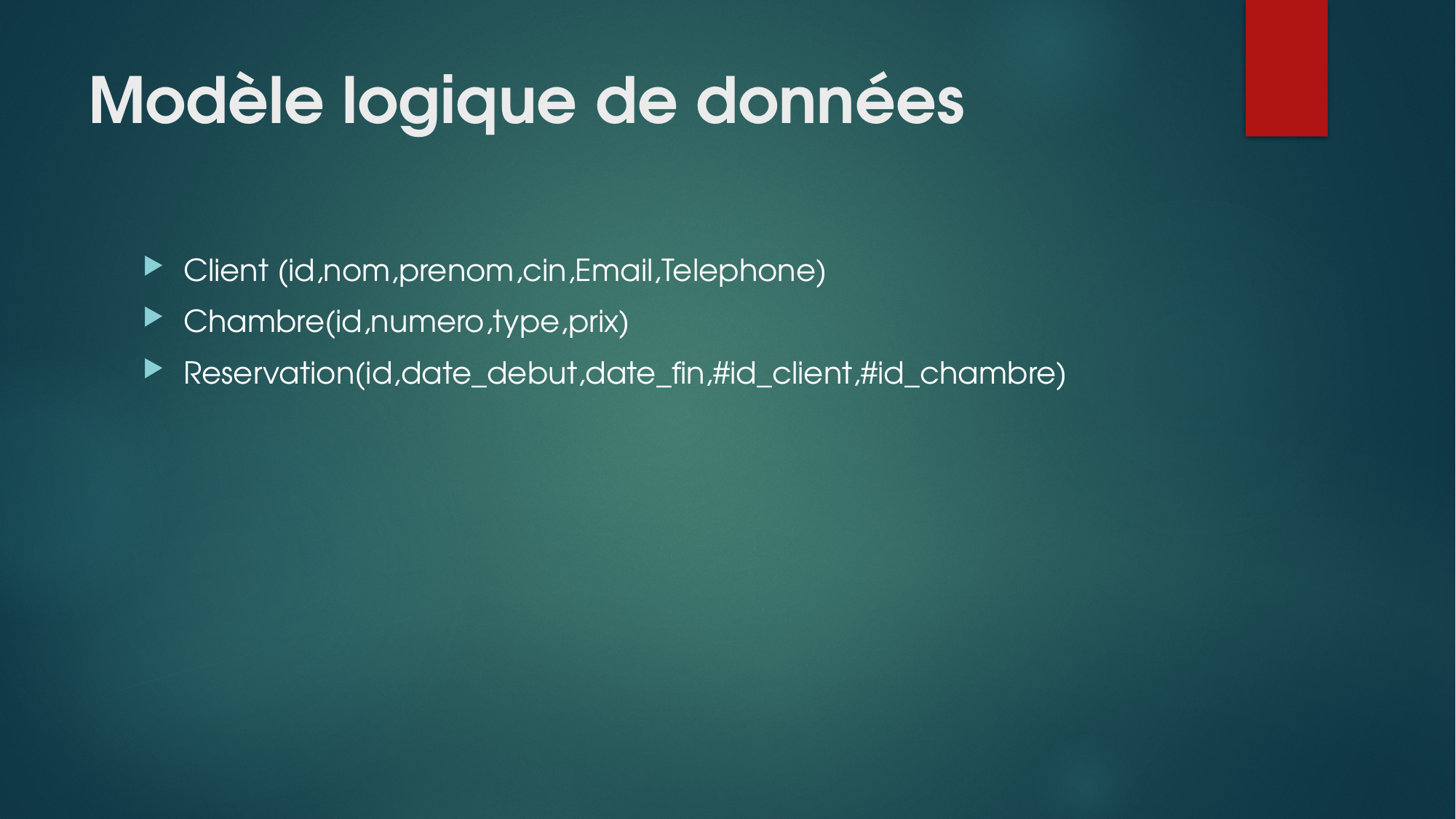

# Modèle logique de données
Client (id,nom,prenom,cin,Email,Telephone)
Chambre(id,numero,type,prix)
Reservation(id,date_debut,date_fin,#id_client,#id_chambre)